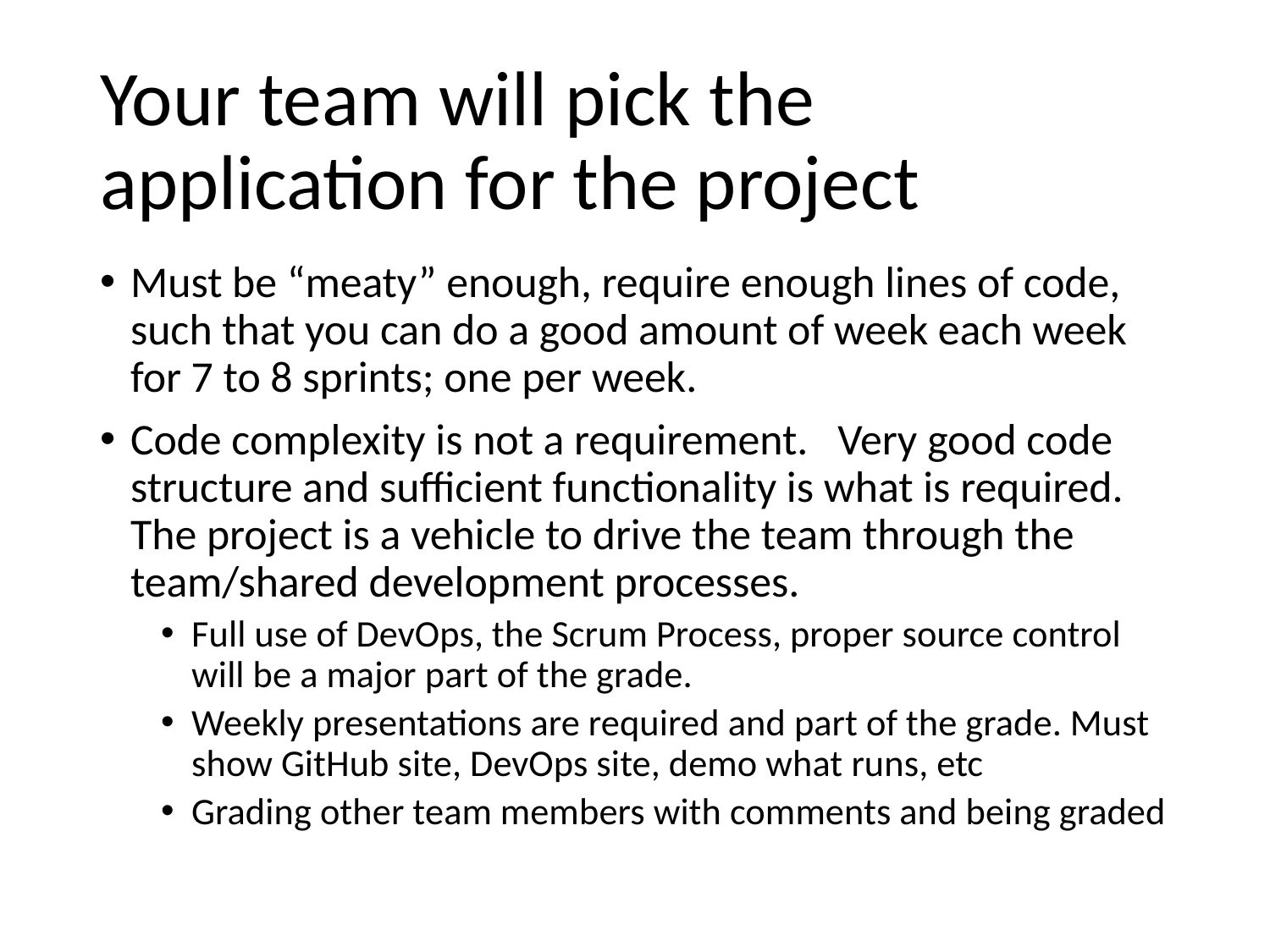

# Your team will pick the application for the project
Must be “meaty” enough, require enough lines of code, such that you can do a good amount of week each week for 7 to 8 sprints; one per week.
Code complexity is not a requirement.   Very good code structure and sufficient functionality is what is required.  The project is a vehicle to drive the team through the team/shared development processes.
Full use of DevOps, the Scrum Process, proper source control will be a major part of the grade.
Weekly presentations are required and part of the grade. Must show GitHub site, DevOps site, demo what runs, etc
Grading other team members with comments and being graded